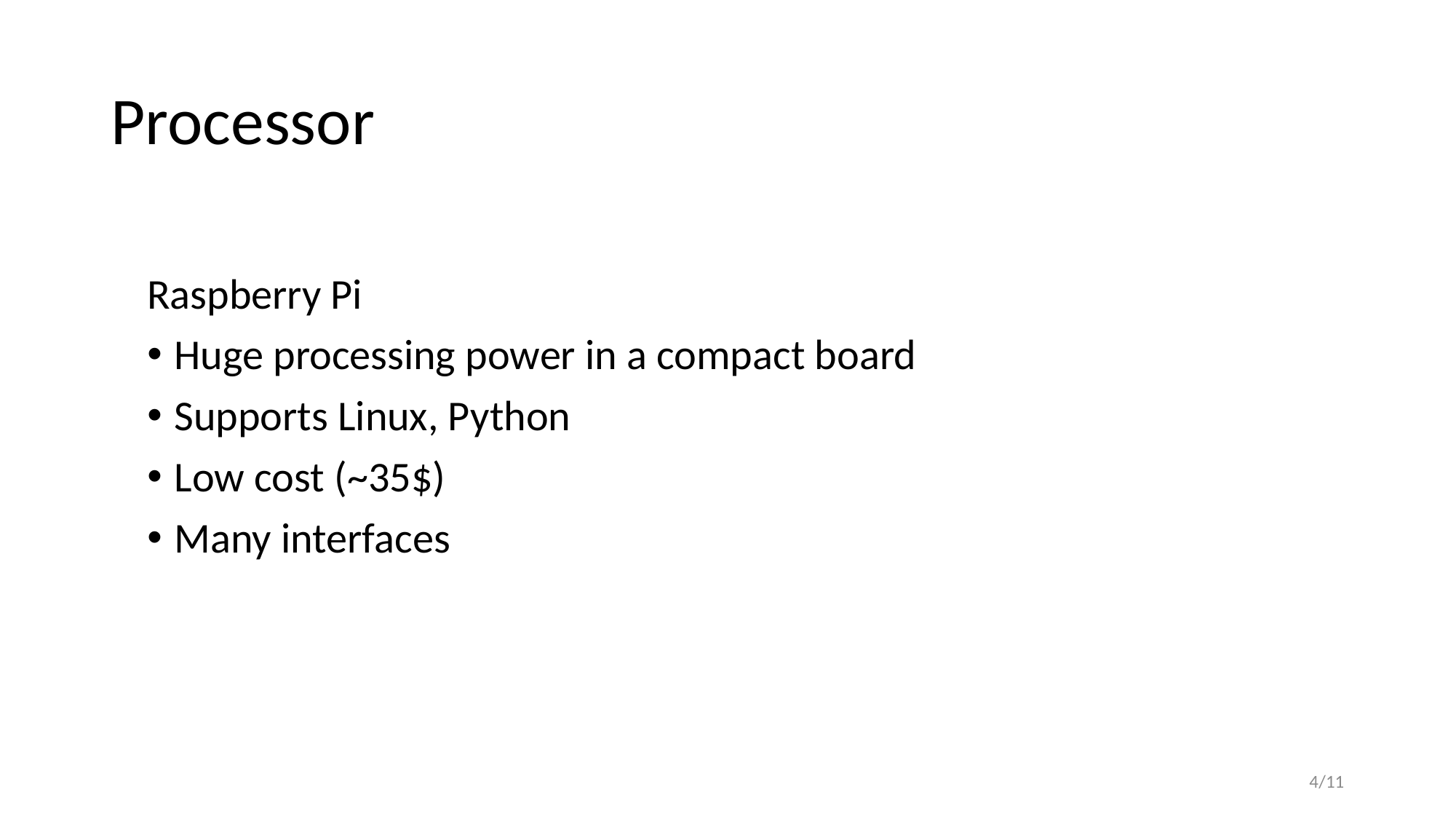

# Processor
Raspberry Pi
Huge processing power in a compact board
Supports Linux, Python
Low cost (~35$)
Many interfaces
4/11